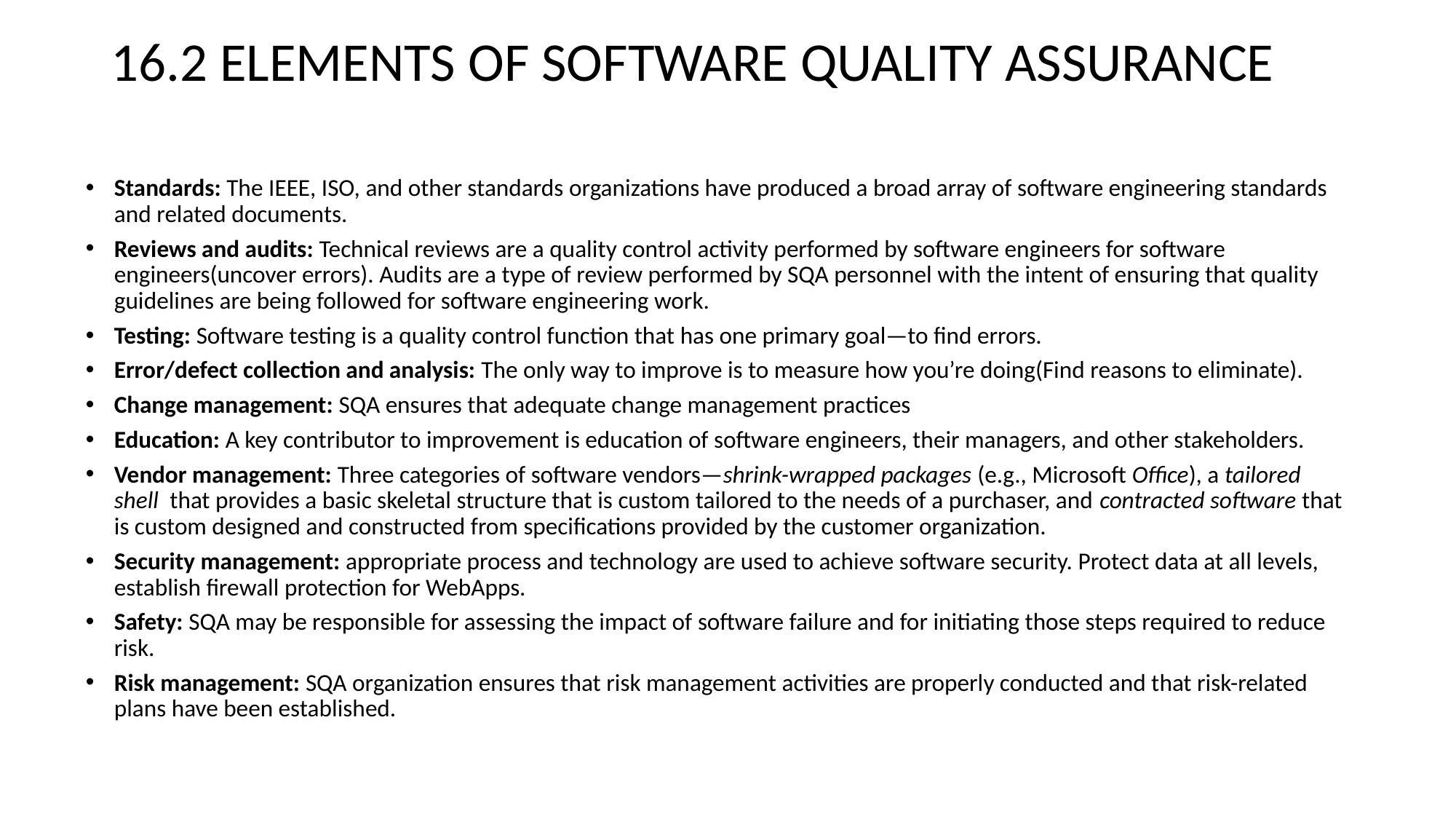

# 16.2 ELEMENTS OF SOFTWARE QUALITY ASSURANCE

Standards: The IEEE, ISO, and other standards organizations have produced a broad array of software engineering standards and related documents.
Reviews and audits: Technical reviews are a quality control activity performed by software engineers for software engineers(uncover errors). Audits are a type of review performed by SQA personnel with the intent of ensuring that quality guidelines are being followed for software engineering work.
Testing: Software testing is a quality control function that has one primary goal—to find errors.
Error/defect collection and analysis: The only way to improve is to measure how you’re doing(Find reasons to eliminate).
Change management: SQA ensures that adequate change management practices
Education: A key contributor to improvement is education of software engineers, their managers, and other stakeholders.
Vendor management: Three categories of software vendors—shrink-wrapped packages (e.g., Microsoft Office), a tailored shell  that provides a basic skeletal structure that is custom tailored to the needs of a purchaser, and contracted software that is custom designed and constructed from specifications provided by the customer organization.
Security management: appropriate process and technology are used to achieve software security. Protect data at all levels, establish firewall protection for WebApps.
Safety: SQA may be responsible for assessing the impact of software failure and for initiating those steps required to reduce risk.
Risk management: SQA organization ensures that risk management activities are properly conducted and that risk-related  plans have been established.